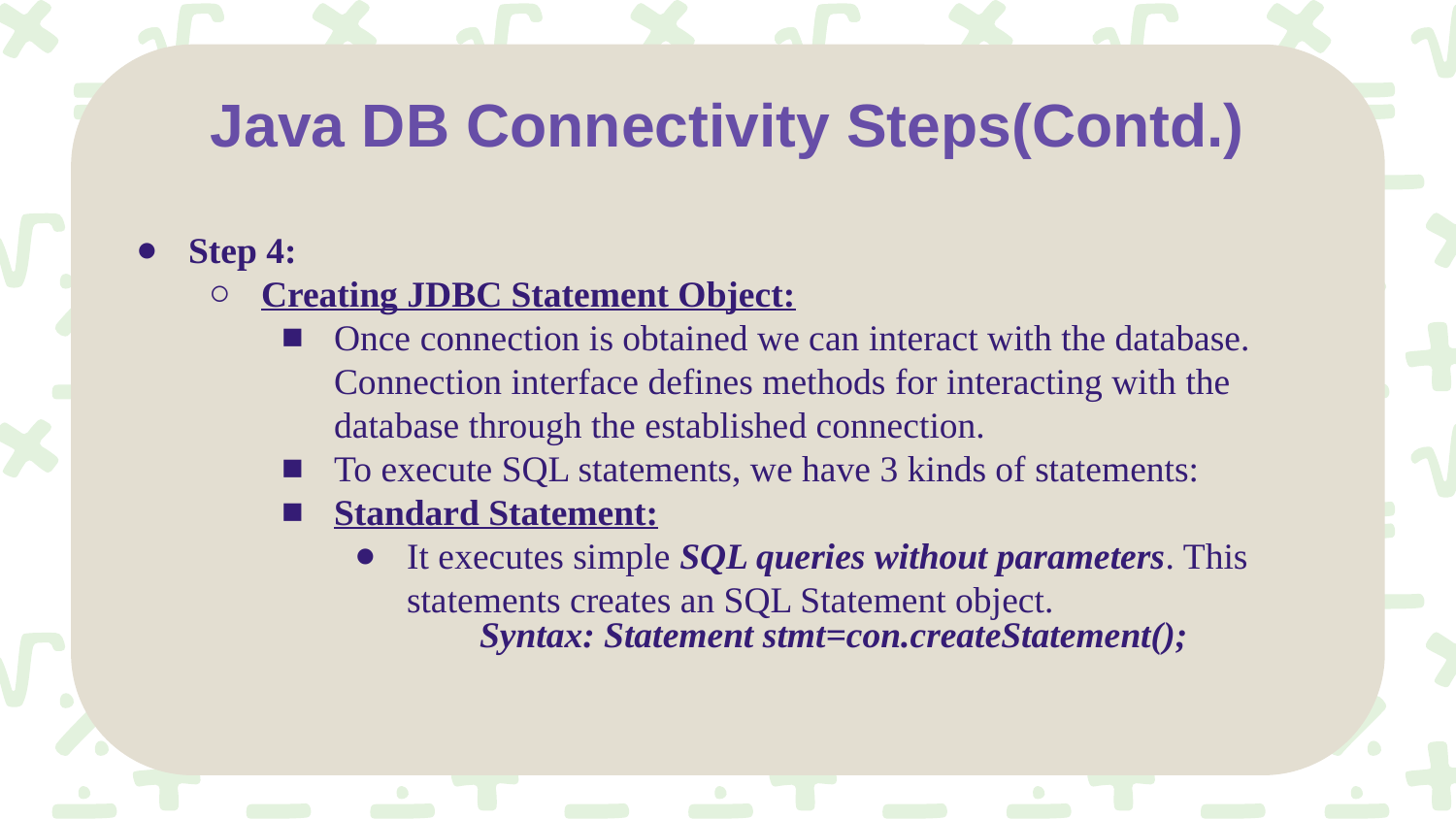

# Java DB Connectivity Steps(Contd.)

Step 4:
Creating JDBC Statement Object:
Once connection is obtained we can interact with the database. Connection interface defines methods for interacting with the database through the established connection.
To execute SQL statements, we have 3 kinds of statements:
Standard Statement:
It executes simple SQL queries without parameters. This statements creates an SQL Statement object.
			Syntax: Statement stmt=con.createStatement();